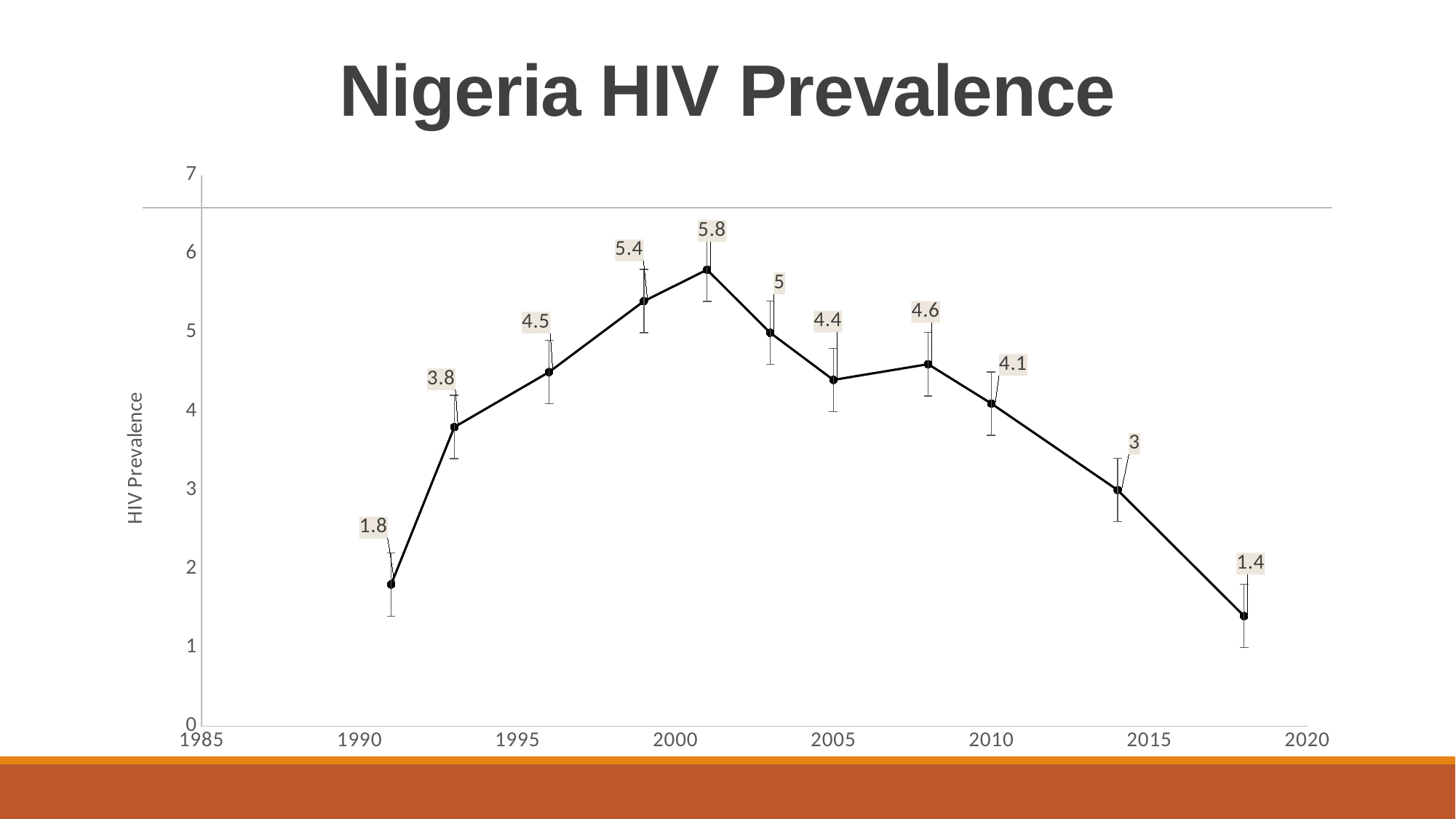

# Nigeria HIV Prevalence

### Chart

| Category |  |
|---|---|